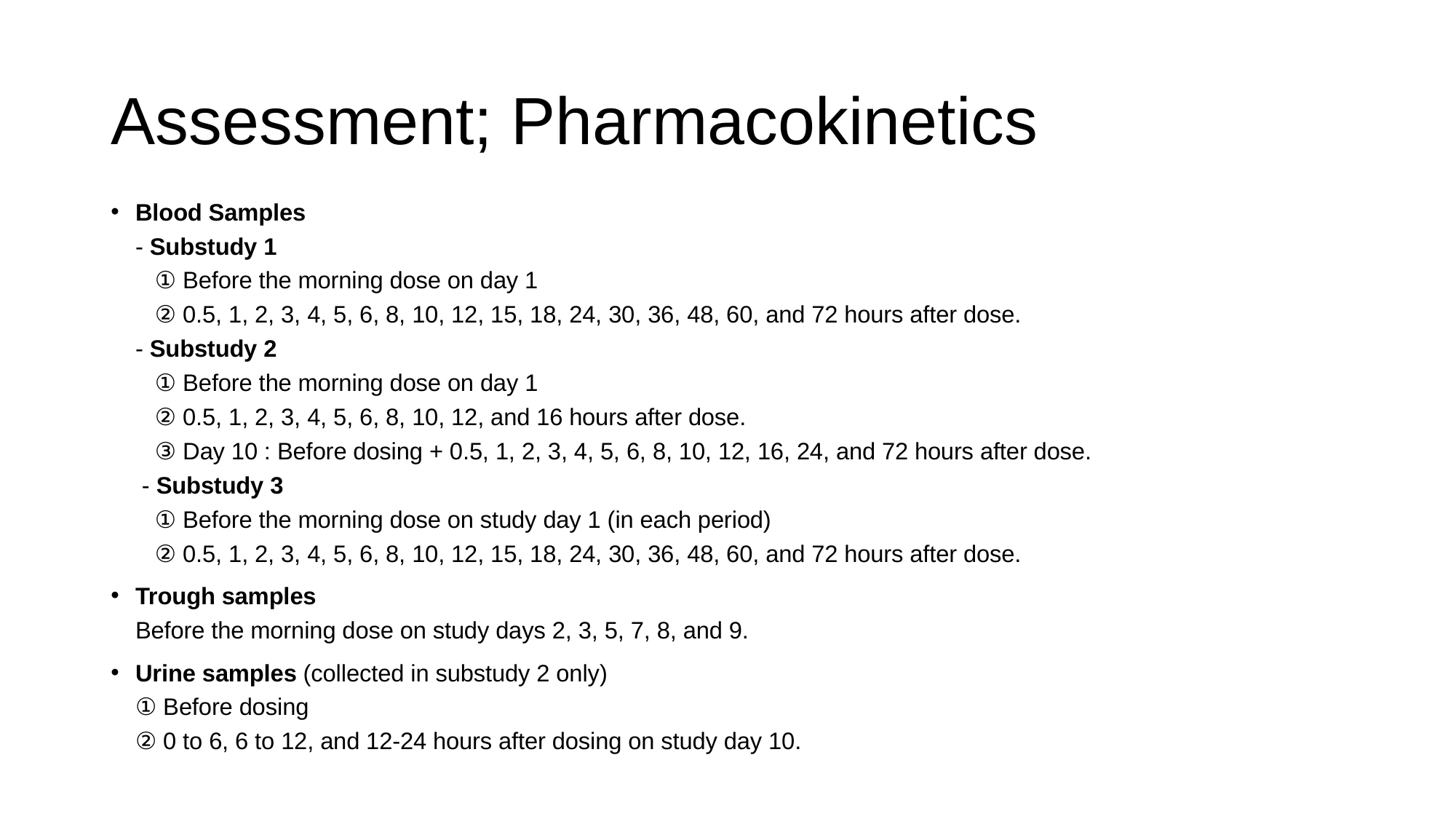

# Assessment; Pharmacokinetics
Blood Samples
- Substudy 1
   ① Before the morning dose on day 1
   ② 0.5, 1, 2, 3, 4, 5, 6, 8, 10, 12, 15, 18, 24, 30, 36, 48, 60, and 72 hours after dose.
- Substudy 2
   ① Before the morning dose on day 1
   ② 0.5, 1, 2, 3, 4, 5, 6, 8, 10, 12, and 16 hours after dose.
   ③ Day 10 : Before dosing + 0.5, 1, 2, 3, 4, 5, 6, 8, 10, 12, 16, 24, and 72 hours after dose.
 - Substudy 3
   ① Before the morning dose on study day 1 (in each period)
   ② 0.5, 1, 2, 3, 4, 5, 6, 8, 10, 12, 15, 18, 24, 30, 36, 48, 60, and 72 hours after dose.
Trough samples
Before the morning dose on study days 2, 3, 5, 7, 8, and 9.
Urine samples (collected in substudy 2 only)
① Before dosing
② 0 to 6, 6 to 12, and 12-24 hours after dosing on study day 10.